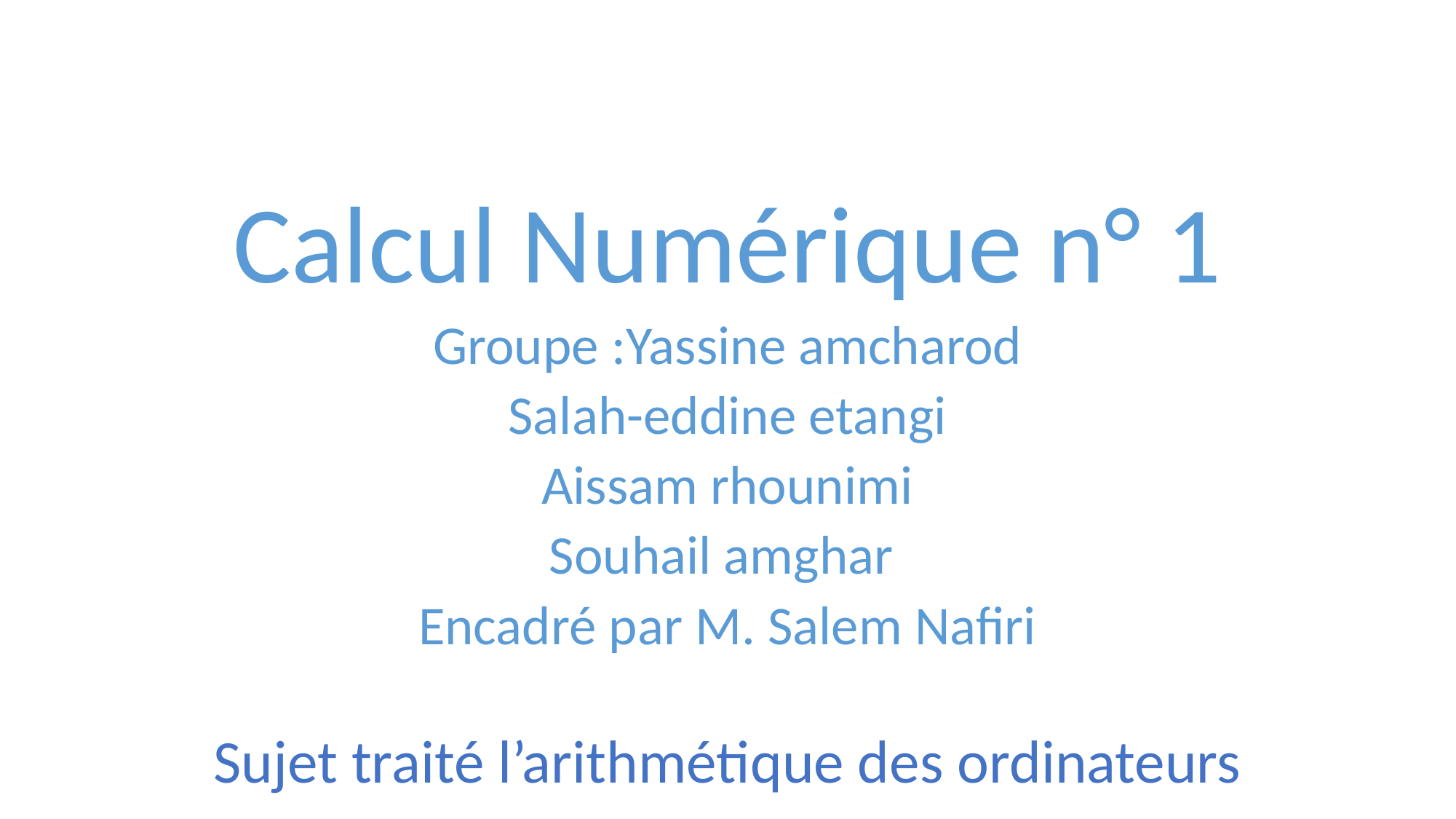

# Calcul Numérique n° 1 Groupe :Yassine amcharod Salah-eddine etangi Aissam rhounimi Souhail amghar  Encadré par M. Salem Nafiri   Sujet traité l’arithmétique des ordinateurs